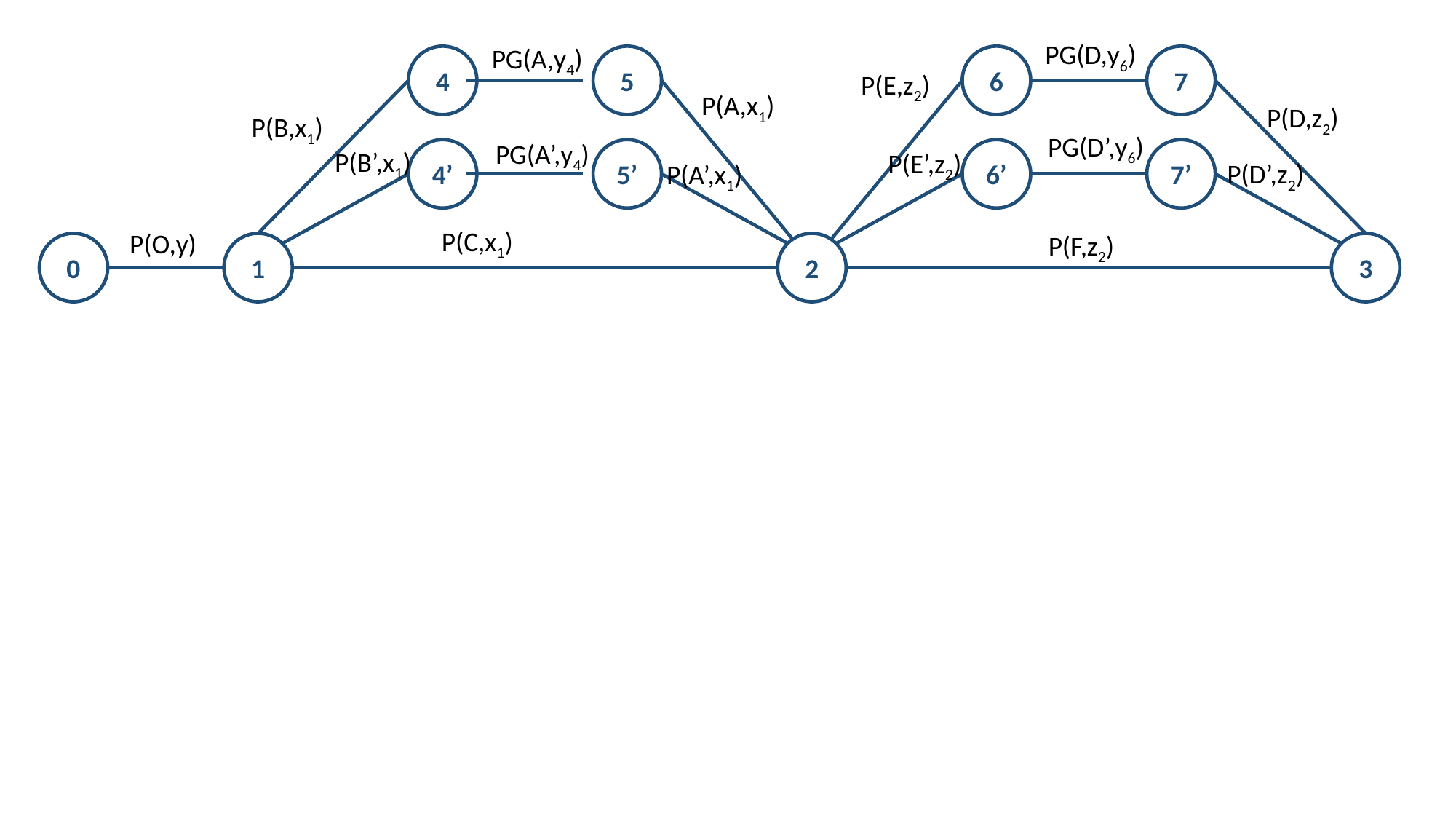

PG(D,y6)
PG(A,y4)
4
4’
5
5’
6
6’
7
7’
P(E,z2)
P(A,x1)
P(D,z2)
P(B,x1)
PG(D’,y6)
PG(A’,y4)
P(B’,x1)
P(E’,z2)
P(D’,z2)
P(A’,x1)
P(C,x1)
P(O,y)
P(F,z2)
0
1
2
3